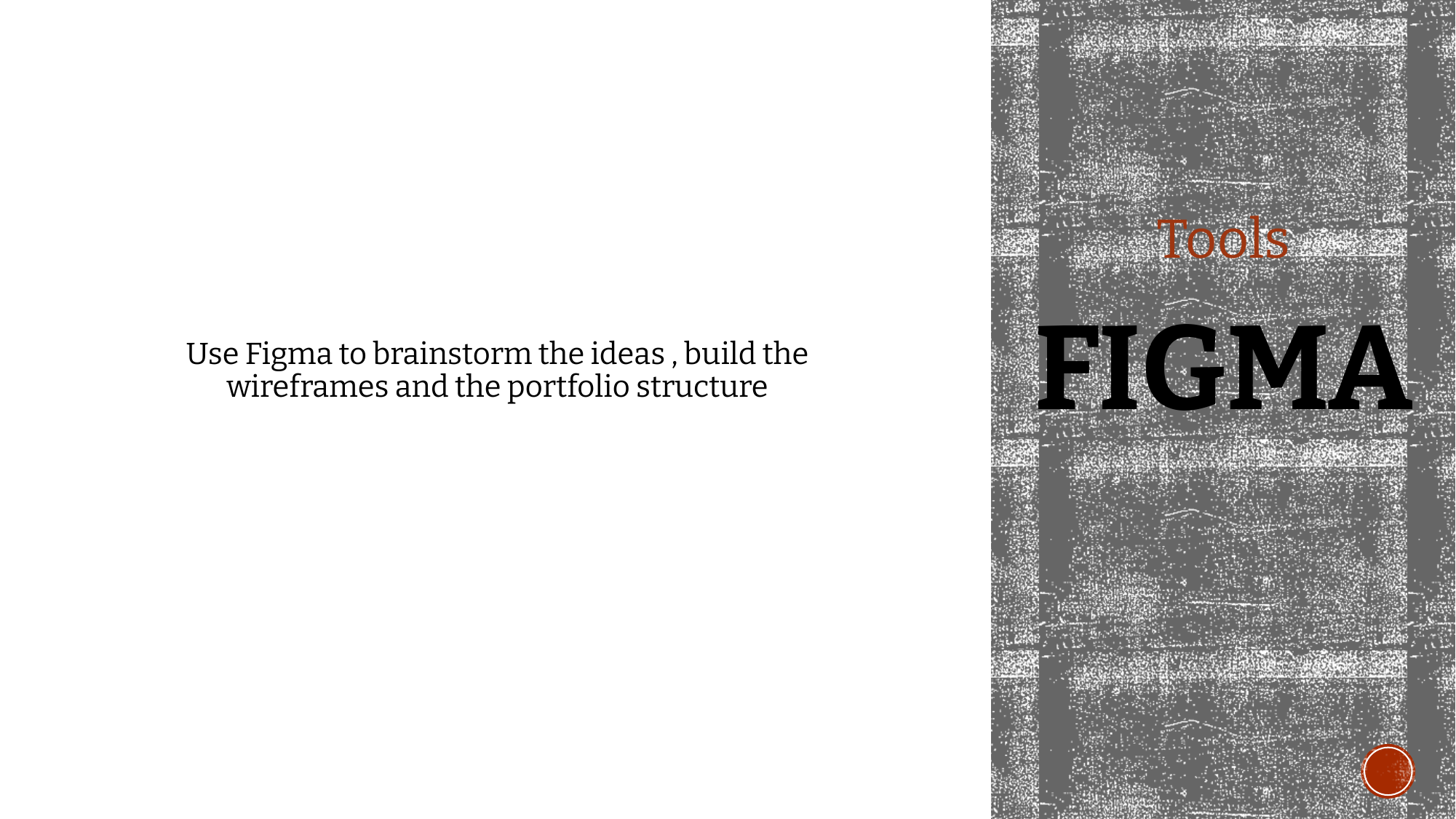

Tools
# Figma
Use Figma to brainstorm the ideas , build the wireframes and the portfolio structure